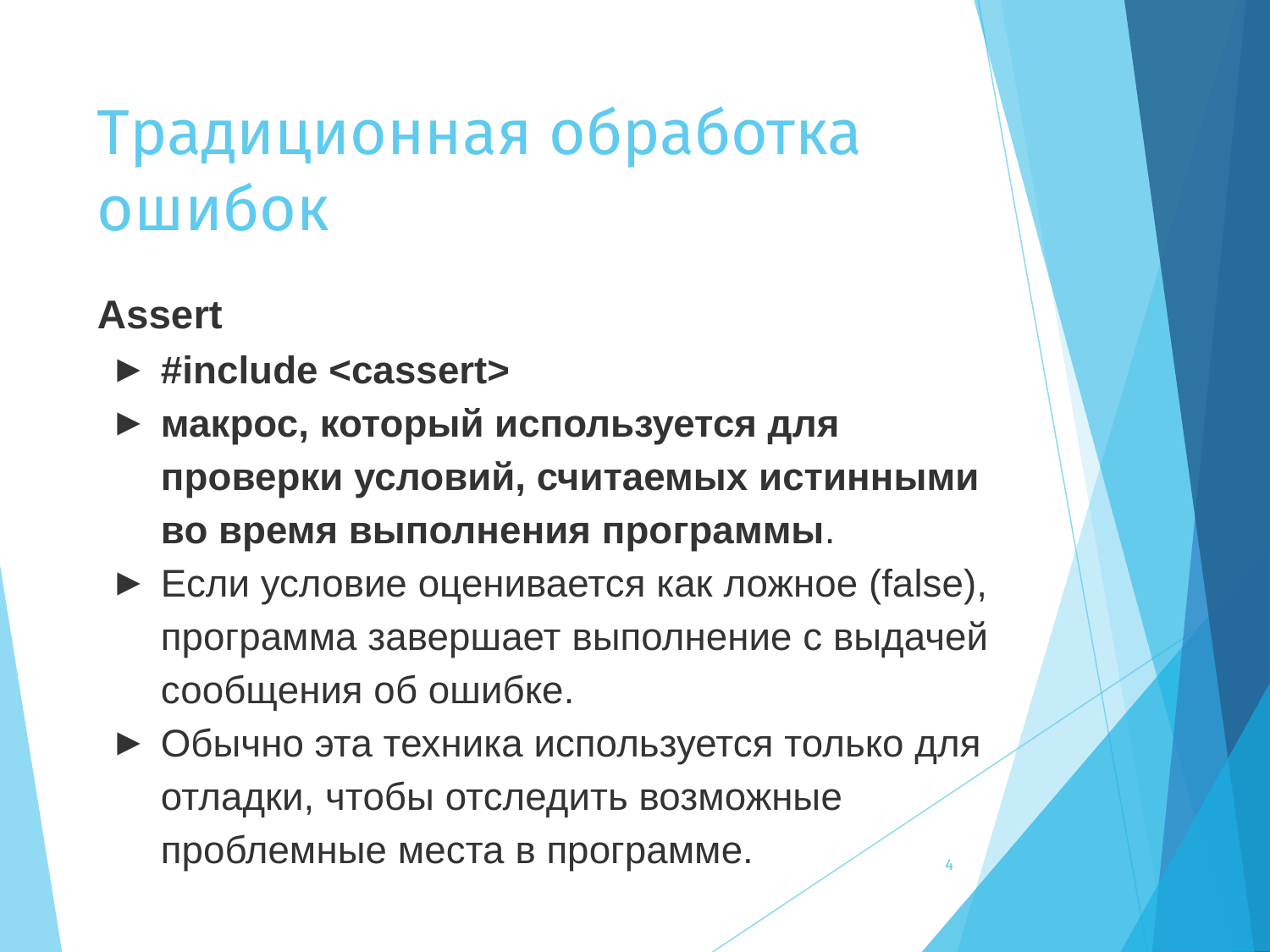

# Традиционная обработка ошибок
Assert
#include <cassert>
макрос, который используется для проверки условий, считаемых истинными во время выполнения программы.
Если условие оценивается как ложное (false), программа завершает выполнение с выдачей сообщения об ошибке.
Обычно эта техника используется только для отладки, чтобы отследить возможные проблемные места в программе.
4